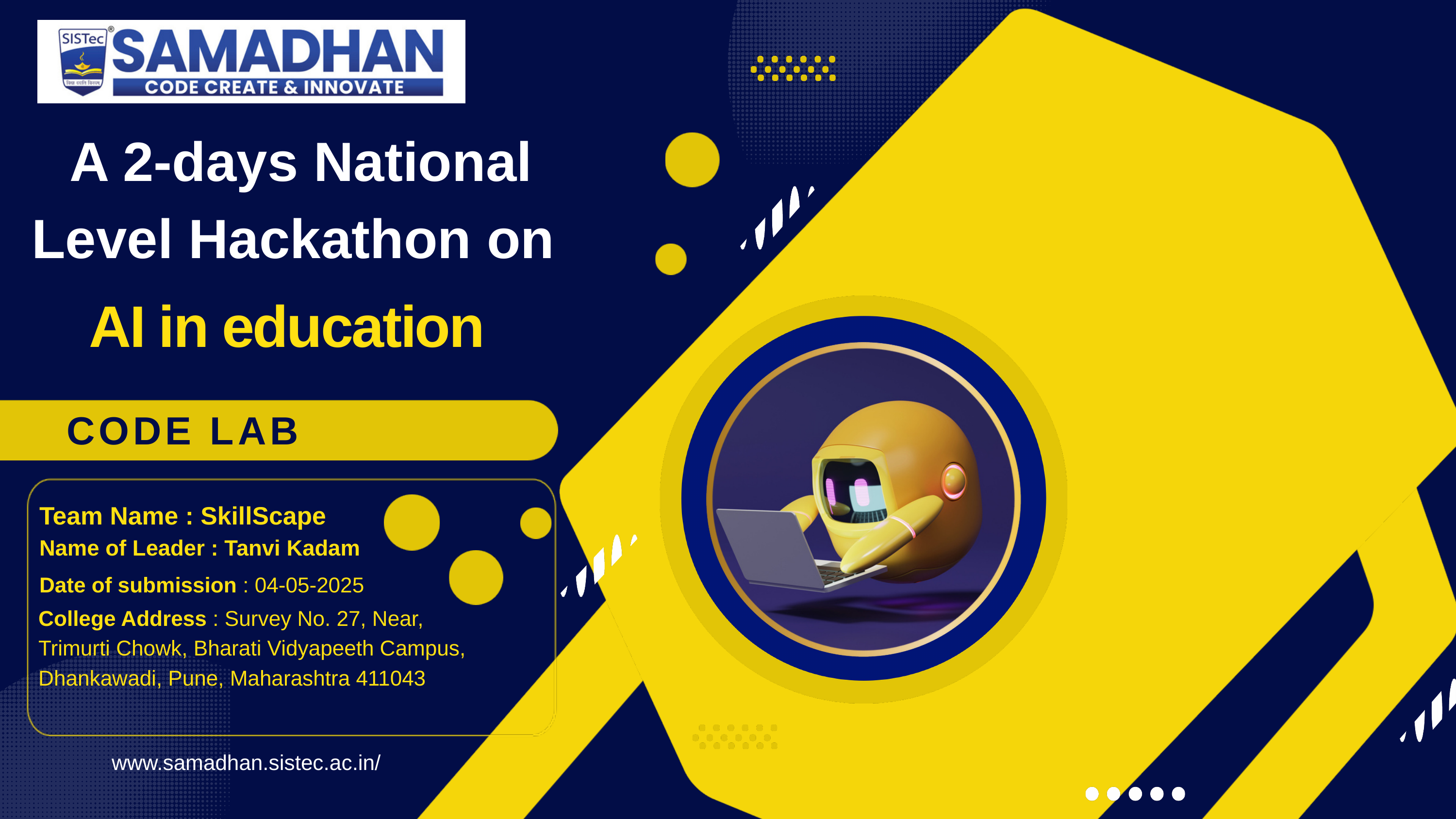

A 2-days National Level Hackathon on

    AI in education

CODE LAB

Team Name : SkillScape

Name of Leader : Tanvi Kadam

Date of submission : 04-05-2025
College Address : Survey No. 27, Near, Trimurti Chowk, Bharati Vidyapeeth Campus, Dhankawadi, Pune, Maharashtra 411043

www.samadhan.sistec.ac.in/